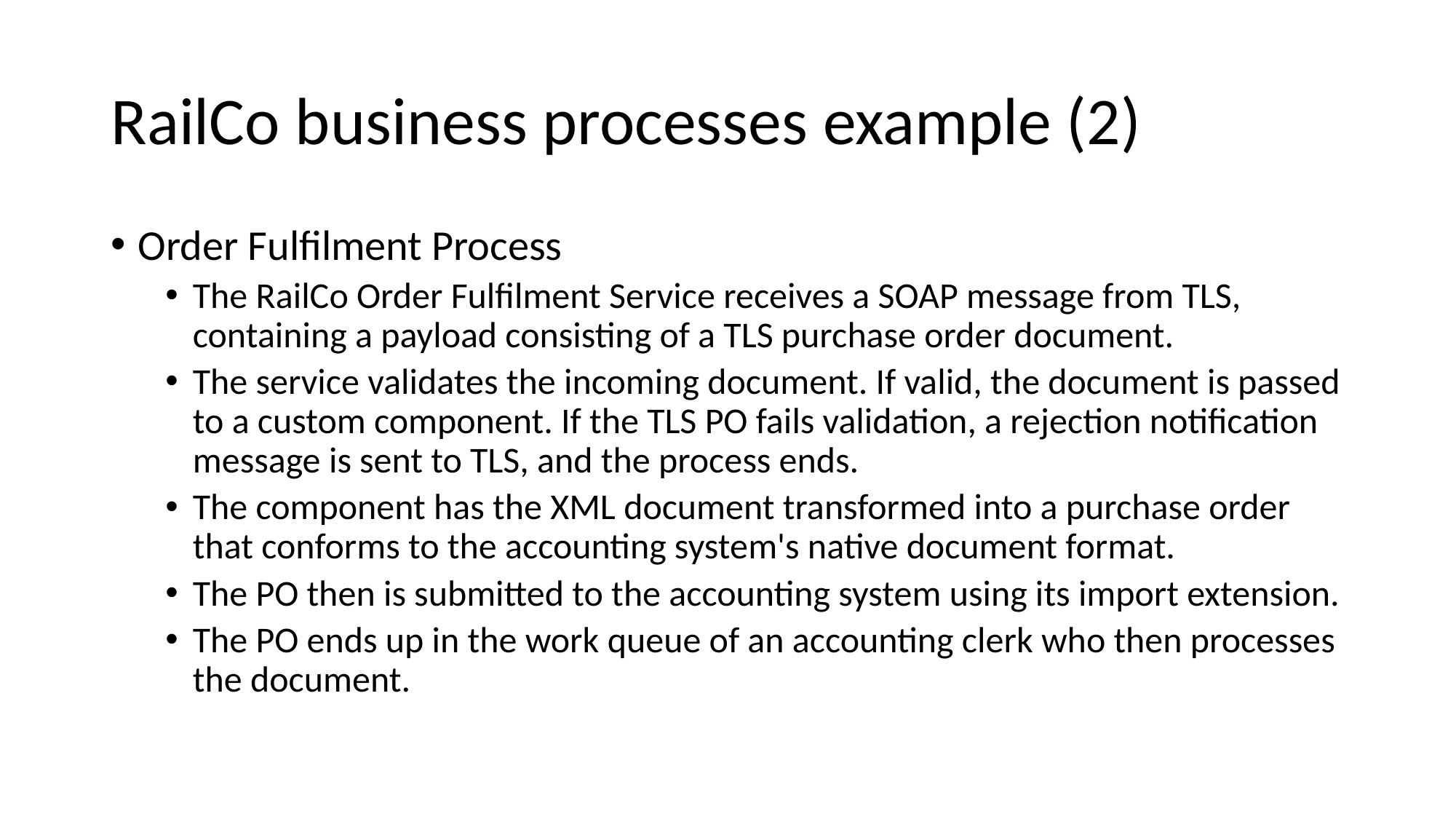

# RailCo business processes example (2)
Order Fulfilment Process
The RailCo Order Fulfilment Service receives a SOAP message from TLS, containing a payload consisting of a TLS purchase order document.
The service validates the incoming document. If valid, the document is passed to a custom component. If the TLS PO fails validation, a rejection notification message is sent to TLS, and the process ends.
The component has the XML document transformed into a purchase order that conforms to the accounting system's native document format.
The PO then is submitted to the accounting system using its import extension.
The PO ends up in the work queue of an accounting clerk who then processes the document.